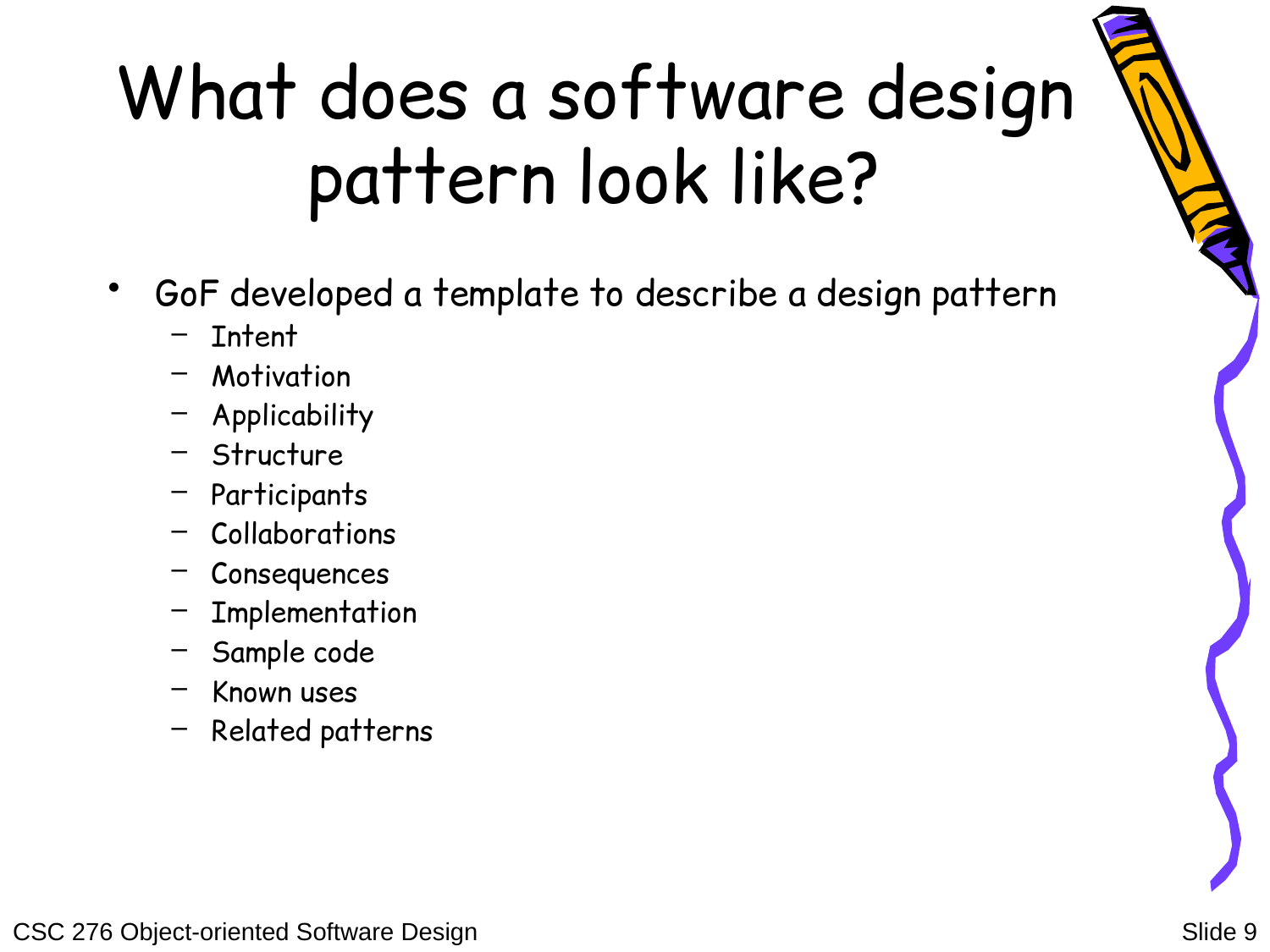

# What does a software design pattern look like?
GoF developed a template to describe a design pattern
Intent
Motivation
Applicability
Structure
Participants
Collaborations
Consequences
Implementation
Sample code
Known uses
Related patterns